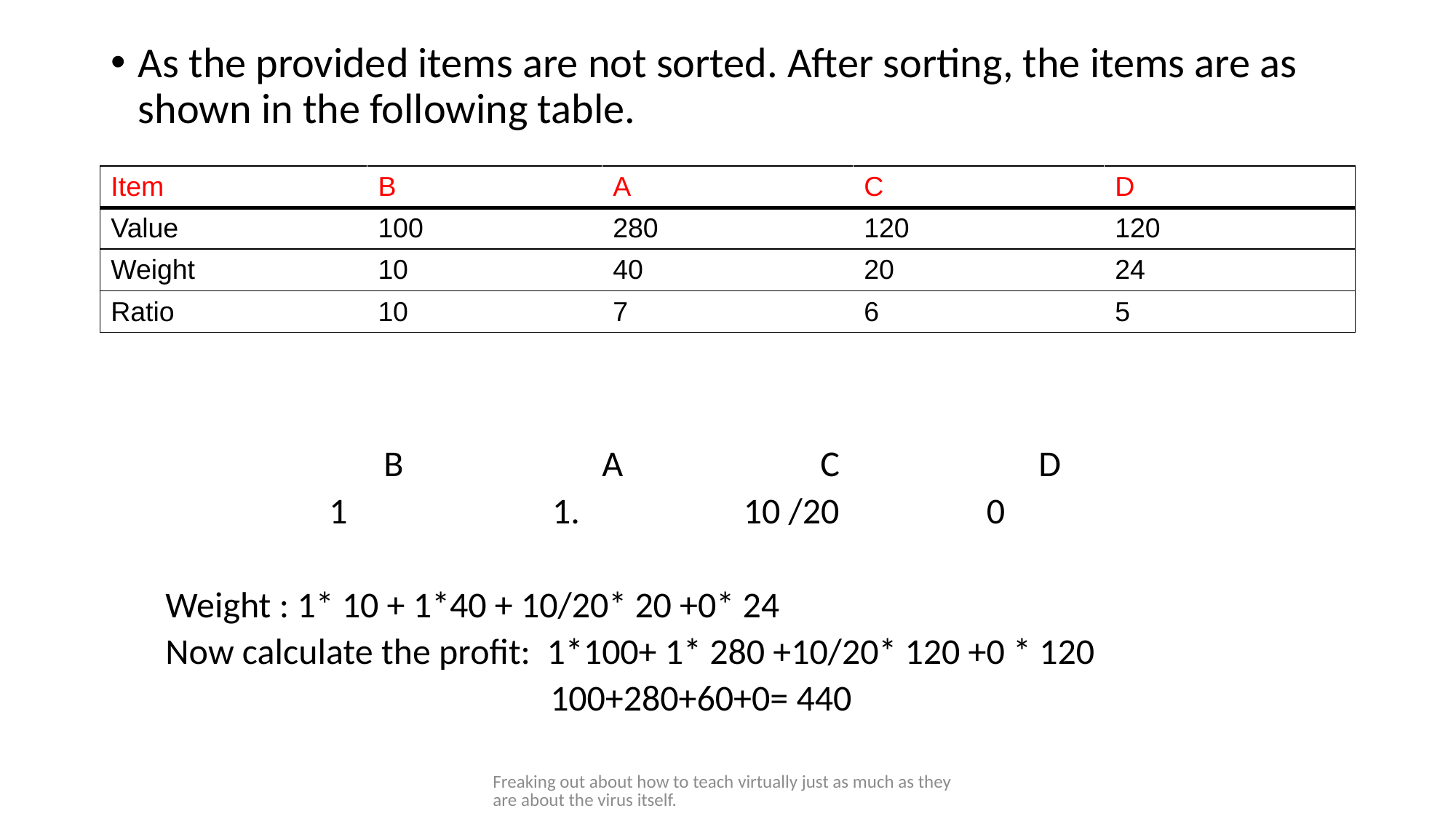

As the provided items are not sorted. After sorting, the items are as shown in the following table.

		B		A		C		D
                    1                         1.                    10 /20                  0

Weight : 1* 10 + 1*40 + 10/20* 20 +0* 24
Now calculate the profit:  1*100+ 1* 280 +10/20* 120 +0 * 120
                                               100+280+60+0= 440

| Item | B | A | C | D |
| --- | --- | --- | --- | --- |
| Value | 100 | 280 | 120 | 120 |
| Weight | 10 | 40 | 20 | 24 |
| Ratio | 10 | 7 | 6 | 5 |
Freaking out about how to teach virtually just as much as they are about the virus itself.